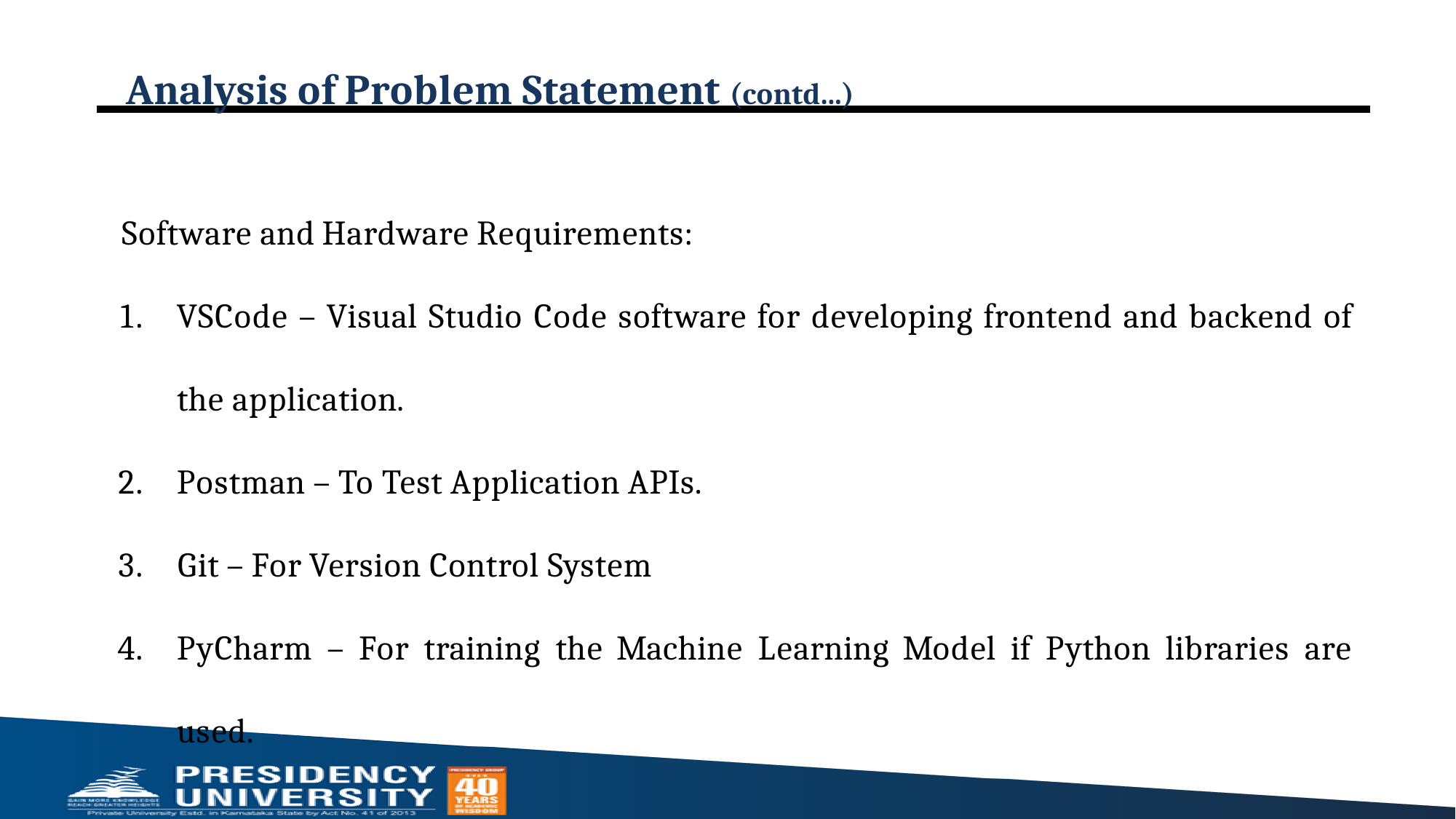

# Analysis of Problem Statement (contd...)
Software and Hardware Requirements:
VSCode – Visual Studio Code software for developing frontend and backend of the application.
Postman – To Test Application APIs.
Git – For Version Control System
PyCharm – For training the Machine Learning Model if Python libraries are used.